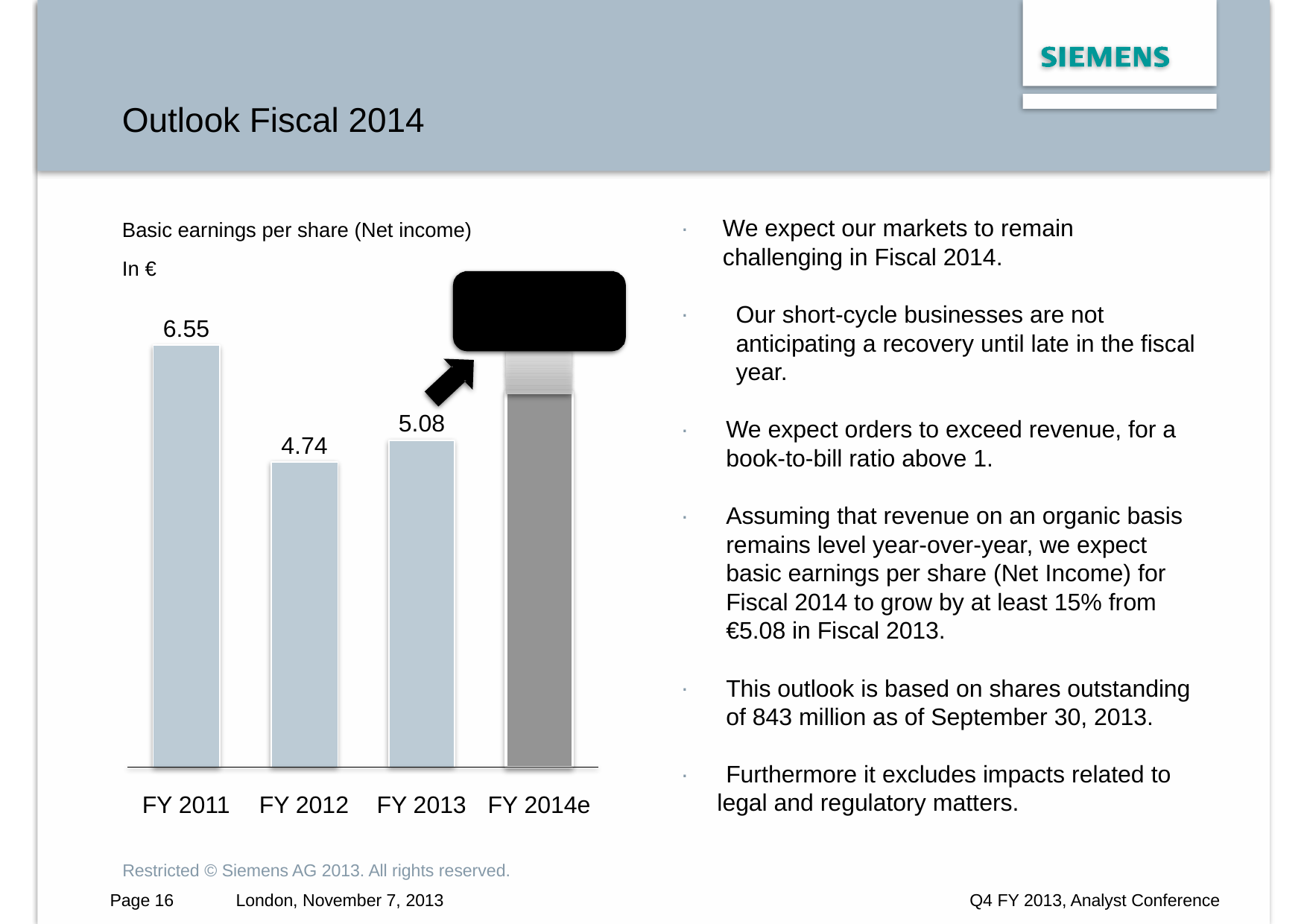

Outlook Fiscal 2014

Basic earnings per share (Net income)
In €
·
We expect our markets to remain
challenging in Fiscal 2014.

At least 15%
growth
·
Our short-cycle businesses are not
anticipating a recovery until late in the fiscal
year.
6.55

5.08
·

·

·

·
We expect orders to exceed revenue, for a
book-to-bill ratio above 1.

Assuming that revenue on an organic basis
remains level year-over-year, we expect
basic earnings per share (Net Income) for
Fiscal 2014 to grow by at least 15% from
€5.08 in Fiscal 2013.

This outlook is based on shares outstanding
of 843 million as of September 30, 2013.

Furthermore it excludes impacts related to
4.74

legal and regulatory matters.
FY 2011
FY 2012
FY 2013
FY 2014e
Restricted © Siemens AG 2013. All rights reserved.
Page 16
London, November 7, 2013
Q4 FY 2013, Analyst Conference